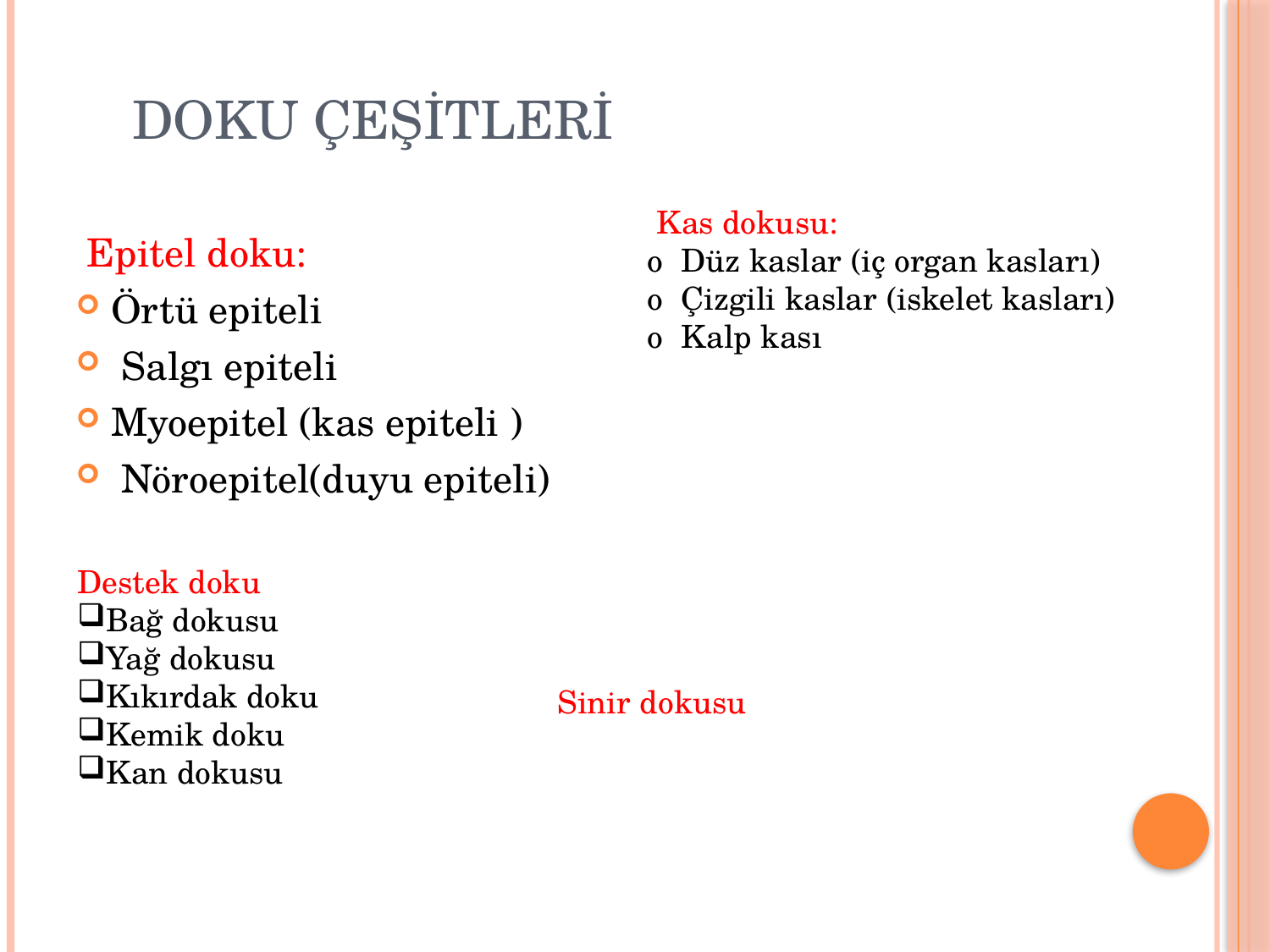

# Doku Çeşitleri
 Kas dokusu:
o  Düz kaslar (iç organ kasları)
o  Çizgili kaslar (iskelet kasları)
o  Kalp kası
 Epitel doku:
Örtü epiteli
 Salgı epiteli
Myoepitel (kas epiteli )
 Nöroepitel(duyu epiteli)

Destek doku
Bağ dokusu
Yağ dokusu
Kıkırdak doku
Kemik doku
Kan dokusu

Sinir dokusu